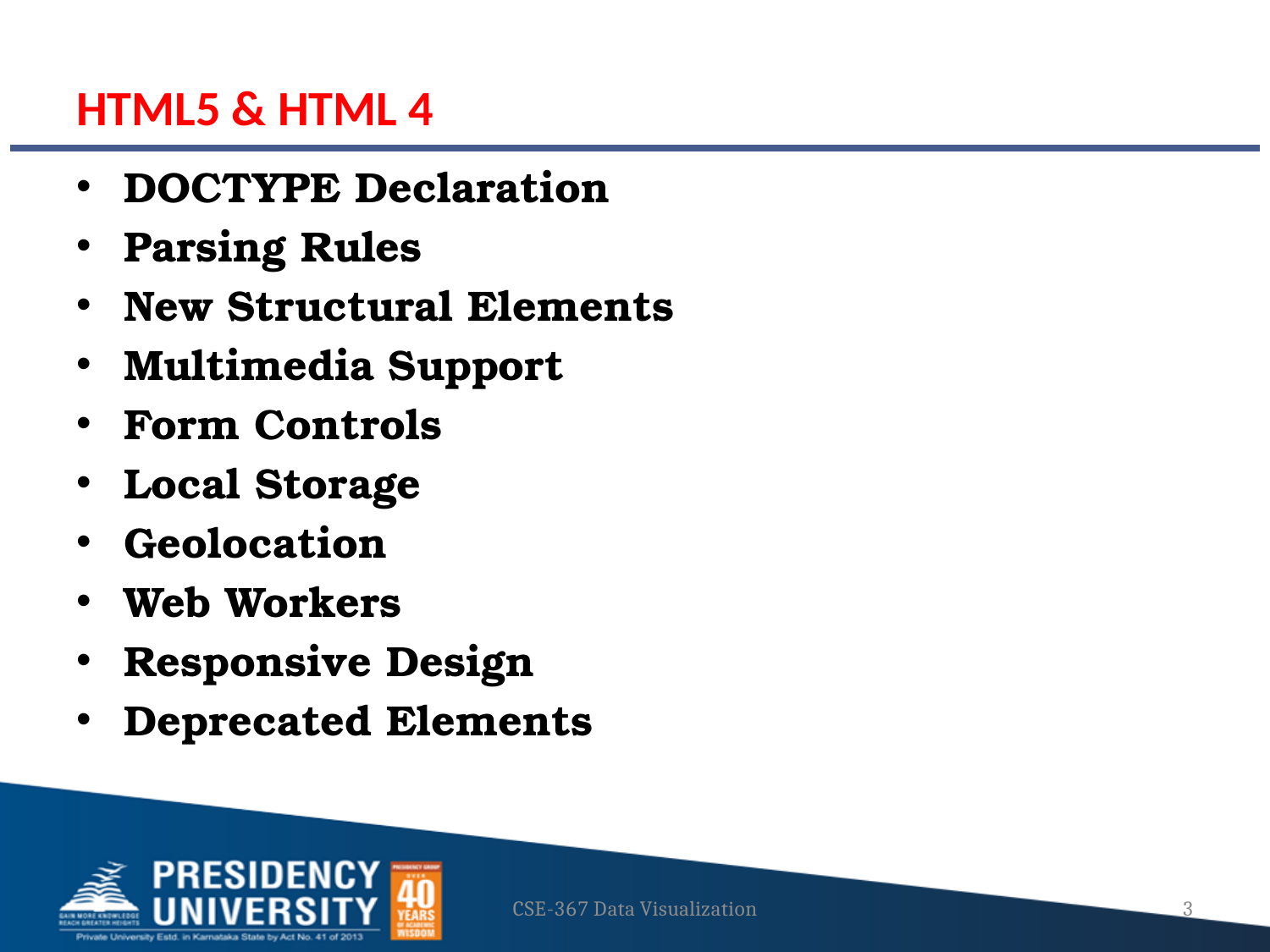

# HTML5 & HTML 4
DOCTYPE Declaration
Parsing Rules
New Structural Elements
Multimedia Support
Form Controls
Local Storage
Geolocation
Web Workers
Responsive Design
Deprecated Elements

CSE-367 Data Visualization
3